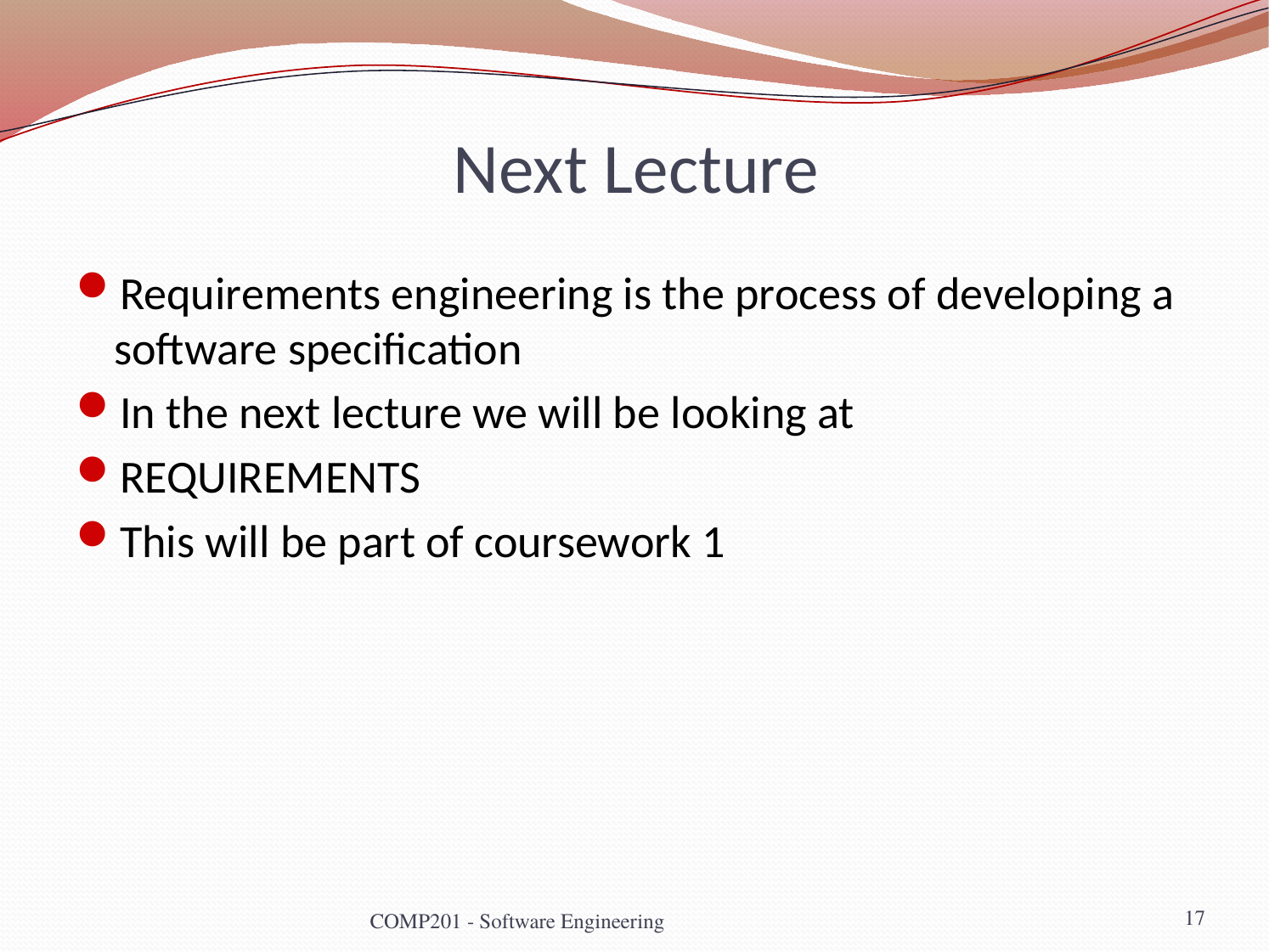

# Next Lecture
Requirements engineering is the process of developing a software specification
In the next lecture we will be looking at
REQUIREMENTS
This will be part of coursework 1
COMP201 - Software Engineering
17